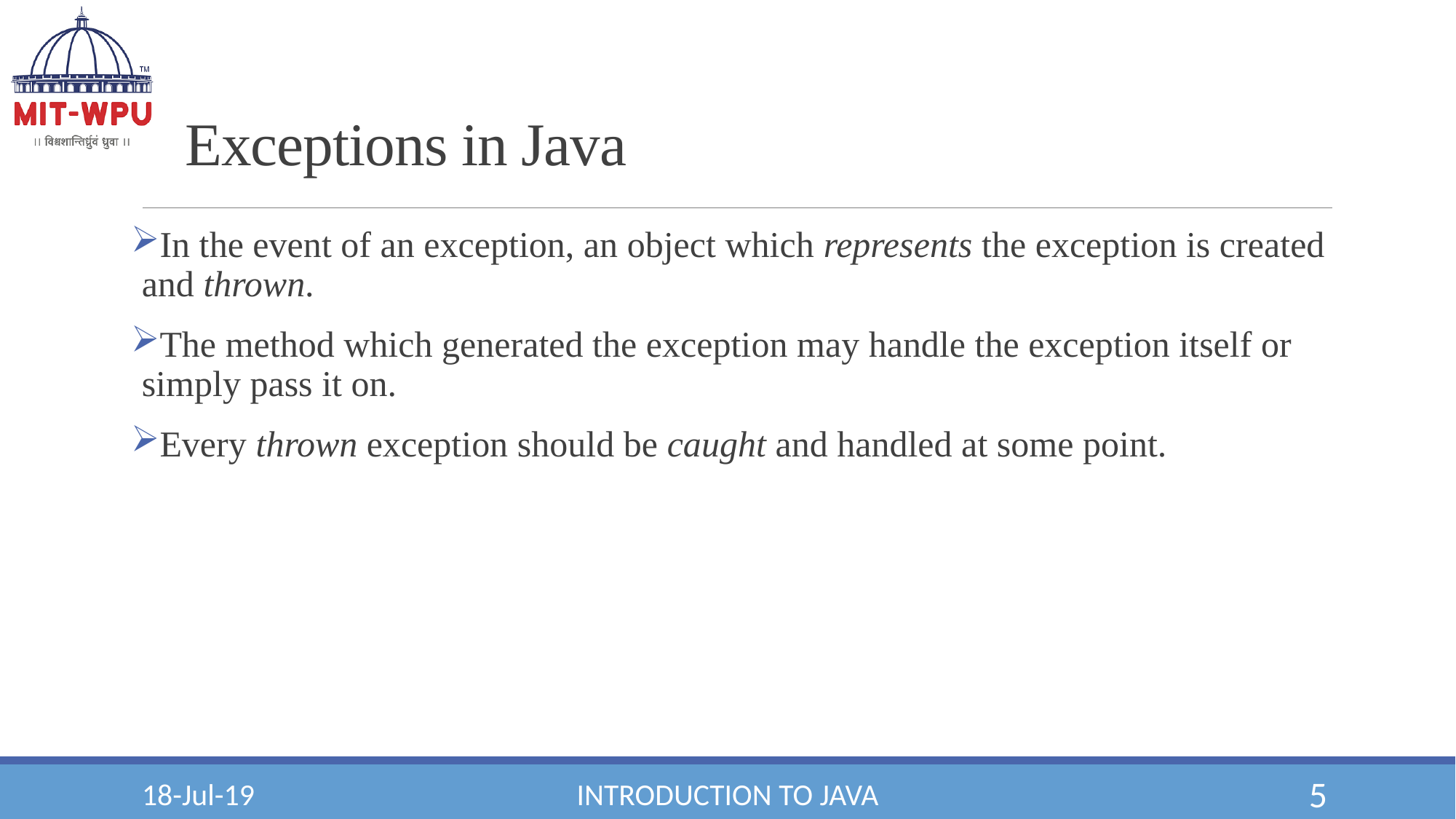

# Exceptions in Java
In the event of an exception, an object which represents the exception is created and thrown.
The method which generated the exception may handle the exception itself or simply pass it on.
Every thrown exception should be caught and handled at some point.
18-Jul-19
Introduction to Java
5